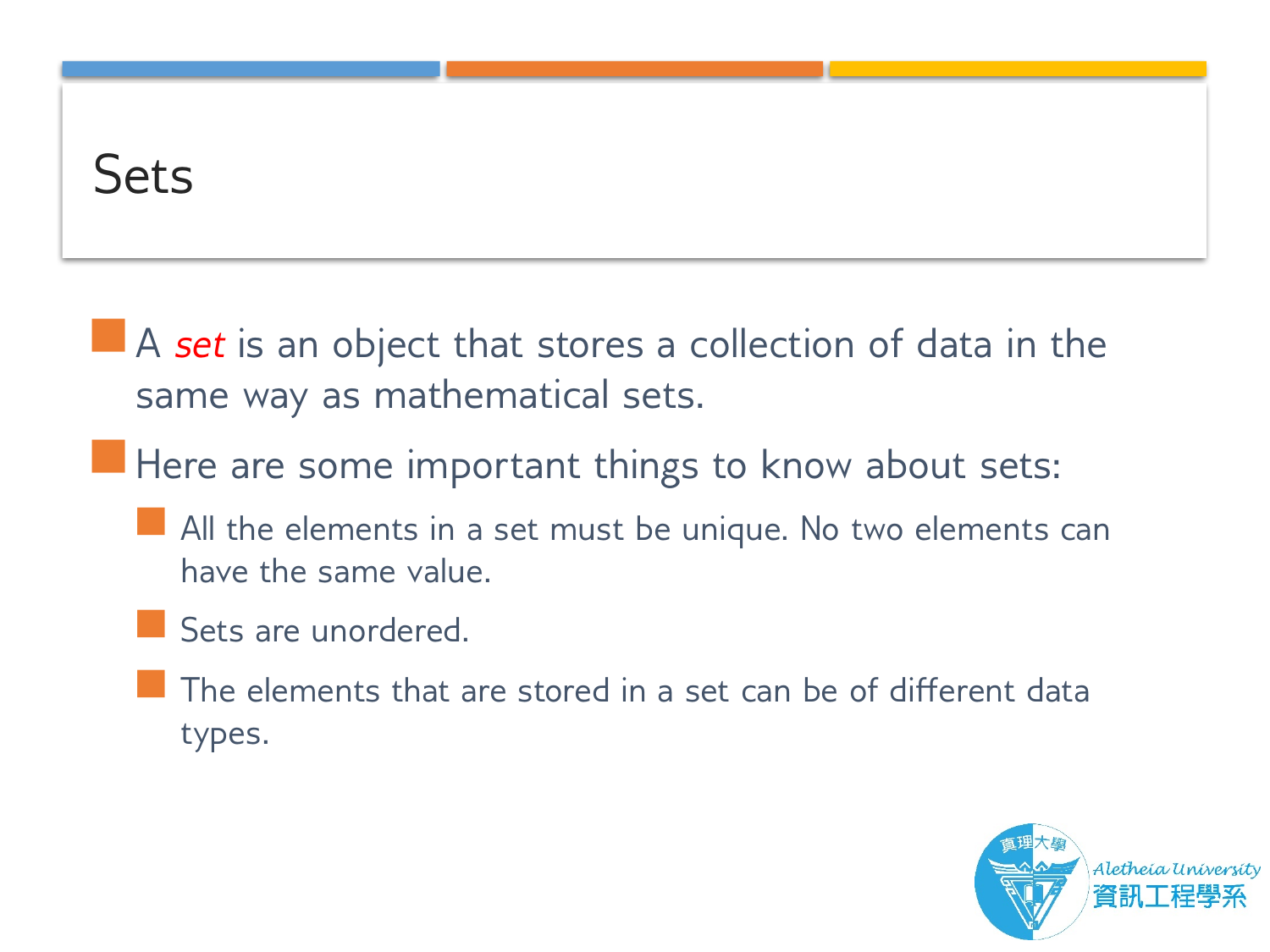

# Sets
A set is an object that stores a collection of data in the same way as mathematical sets.
Here are some important things to know about sets:
All the elements in a set must be unique. No two elements can have the same value.
Sets are unordered.
The elements that are stored in a set can be of different data types.